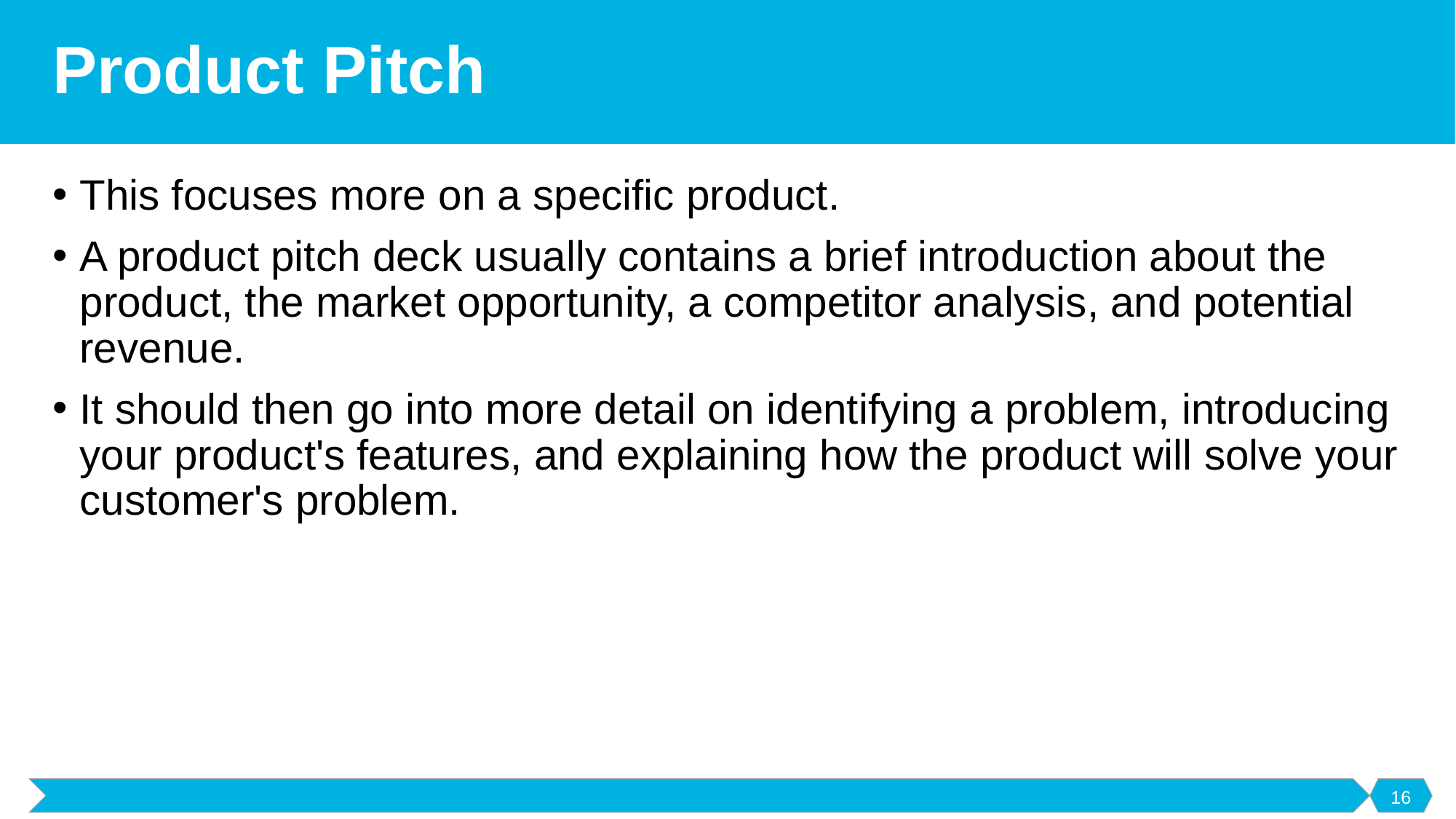

# Product Pitch
This focuses more on a specific product.
A product pitch deck usually contains a brief introduction about the product, the market opportunity, a competitor analysis, and potential revenue.
It should then go into more detail on identifying a problem, introducing your product's features, and explaining how the product will solve your customer's problem.

16